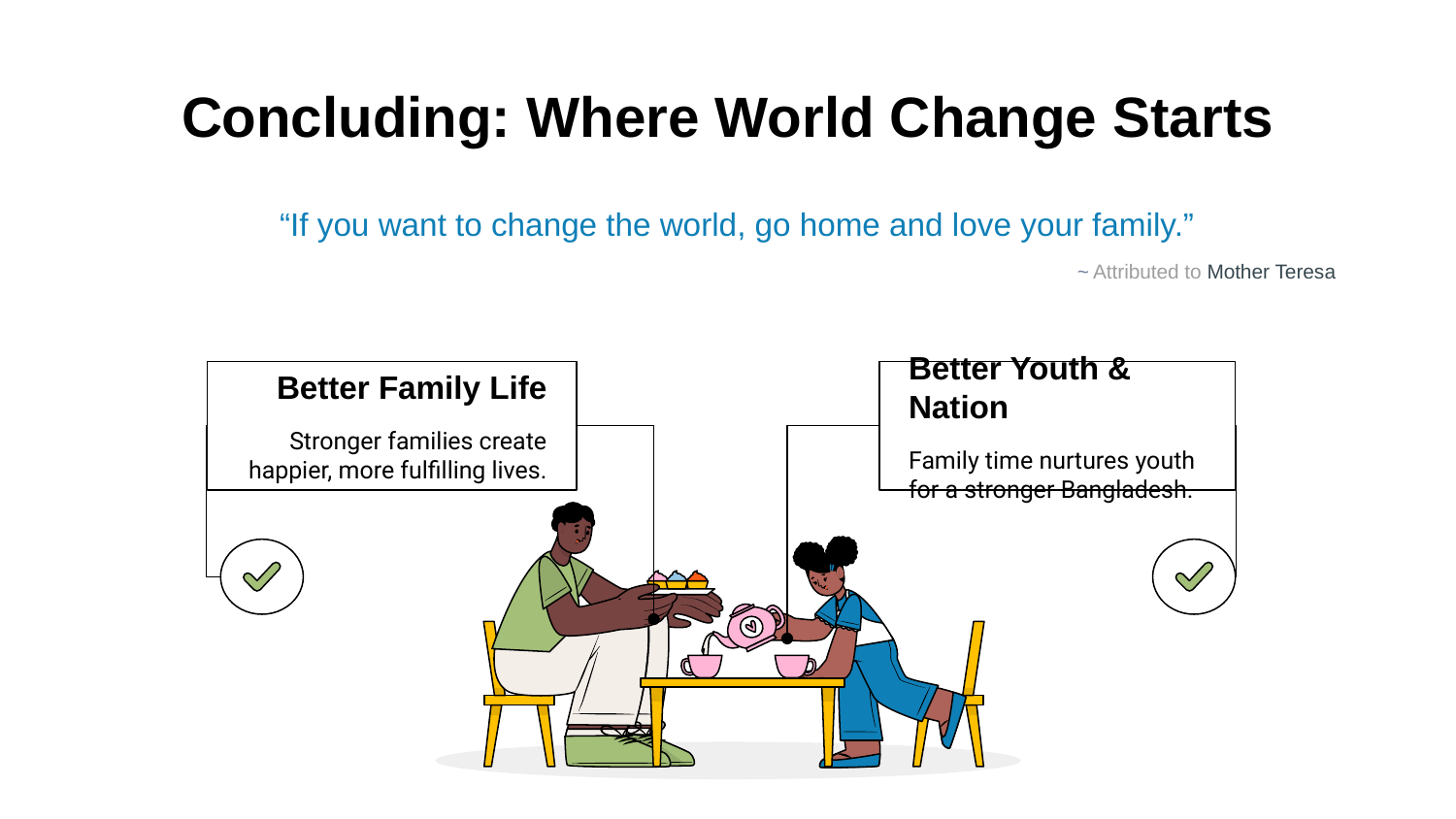

# Concluding: Where World Change Starts
“If you want to change the world, go home and love your family.”
~ Attributed to Mother Teresa
Better Family Life
Stronger families create happier, more fulfilling lives.
Better Youth & Nation
Family time nurtures youth for a stronger Bangladesh.